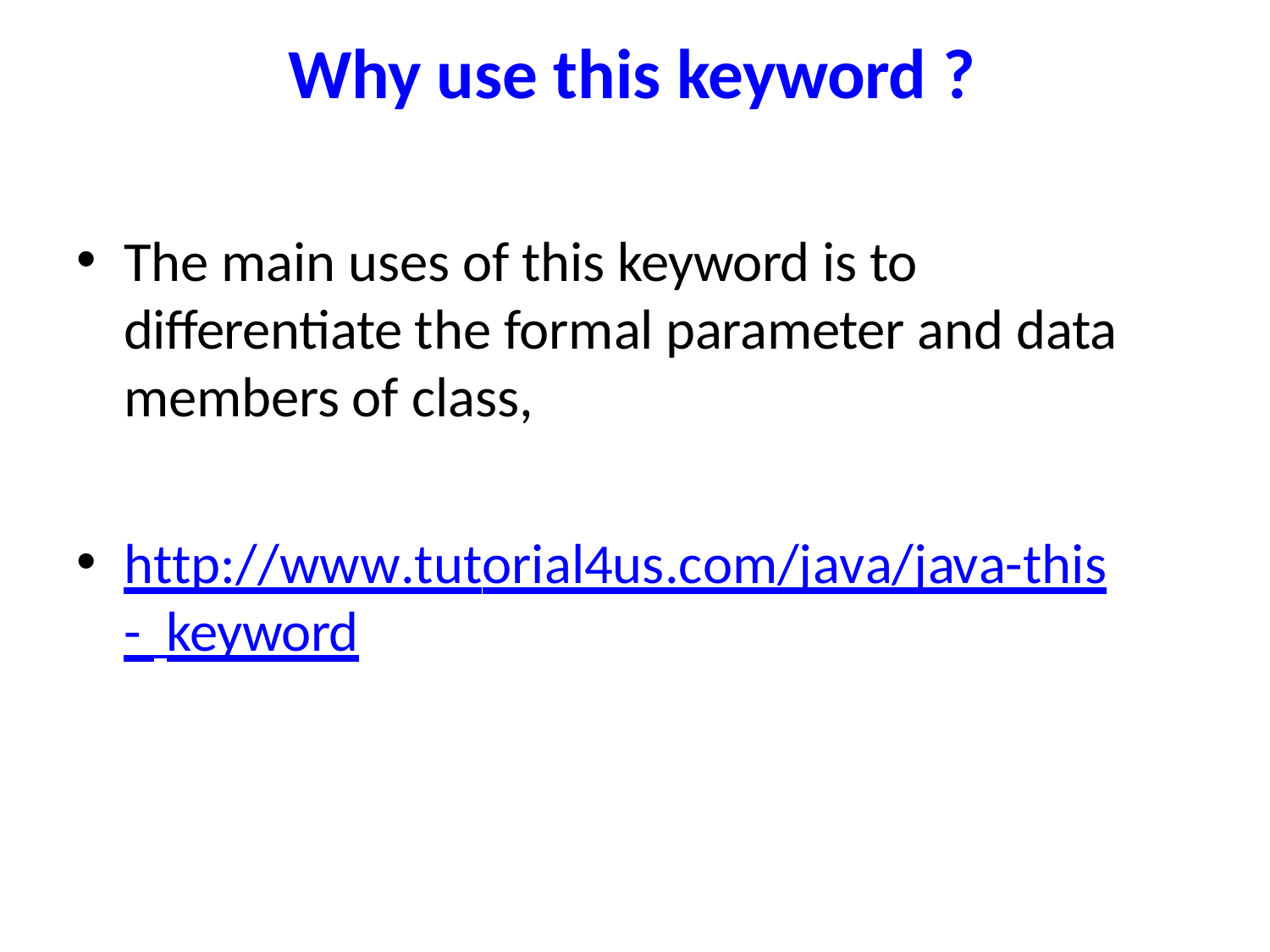

# Why use this keyword ?
The main uses of this keyword is to  differentiate the formal parameter and data  members of class,

http://www.tutorial4us.com/java/java-this-  keyword